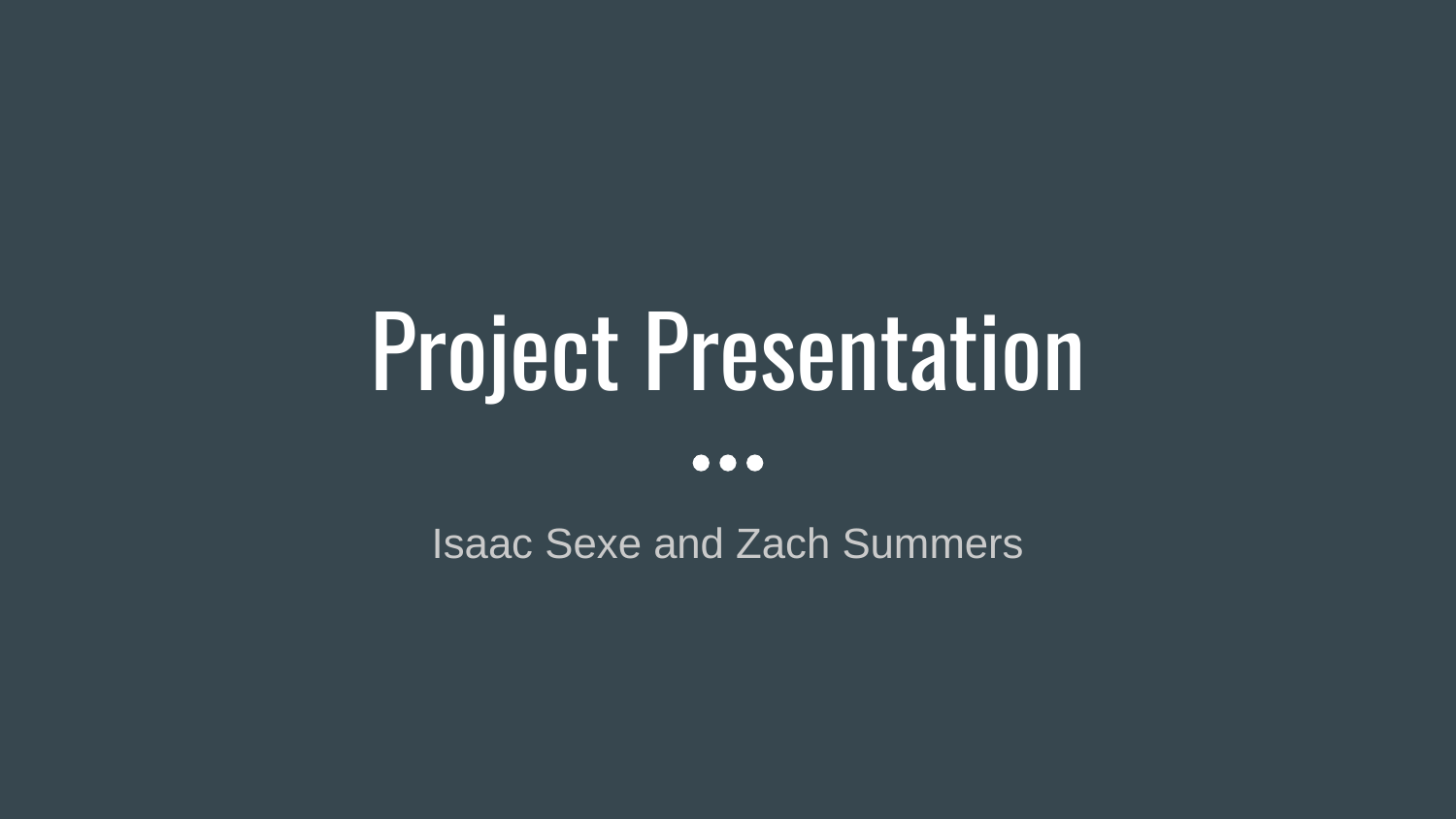

# Project Presentation
Isaac Sexe and Zach Summers